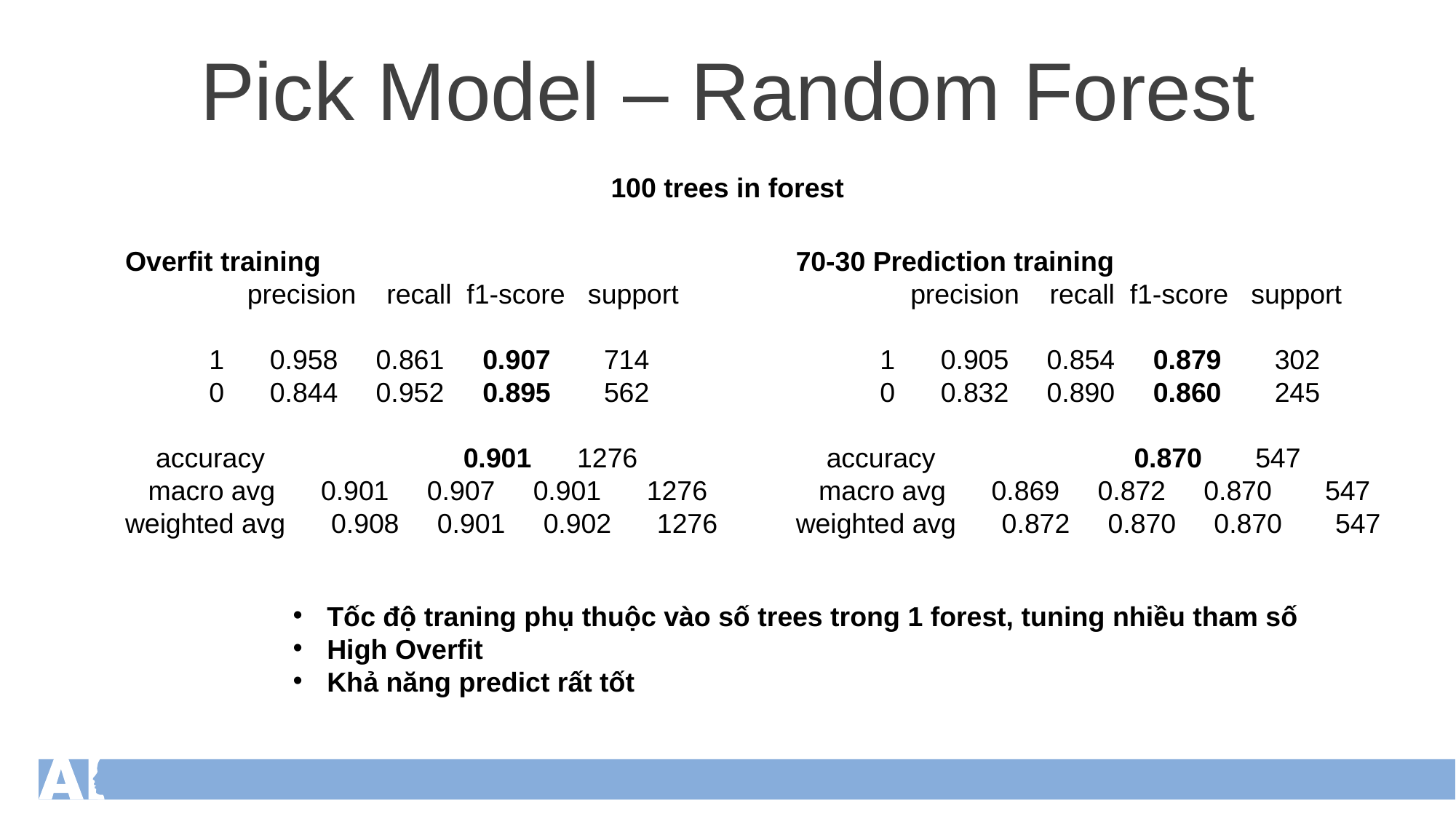

Pick Model – Random Forest
100 trees in forest
70-30 Prediction training
               precision    recall  f1-score   support

           1      0.905     0.854     0.879       302
           0      0.832     0.890     0.860       245

    accuracy                          0.870       547
   macro avg      0.869     0.872     0.870       547
weighted avg      0.872     0.870     0.870       547
Overfit training
                precision    recall  f1-score   support

           1      0.958     0.861     0.907       714
           0      0.844     0.952     0.895       562

    accuracy                          0.901      1276
   macro avg      0.901     0.907     0.901      1276
weighted avg      0.908     0.901     0.902      1276
Tốc độ traning phụ thuộc vào số trees trong 1 forest, tuning nhiều tham số
High Overfit
Khả năng predict rất tốt